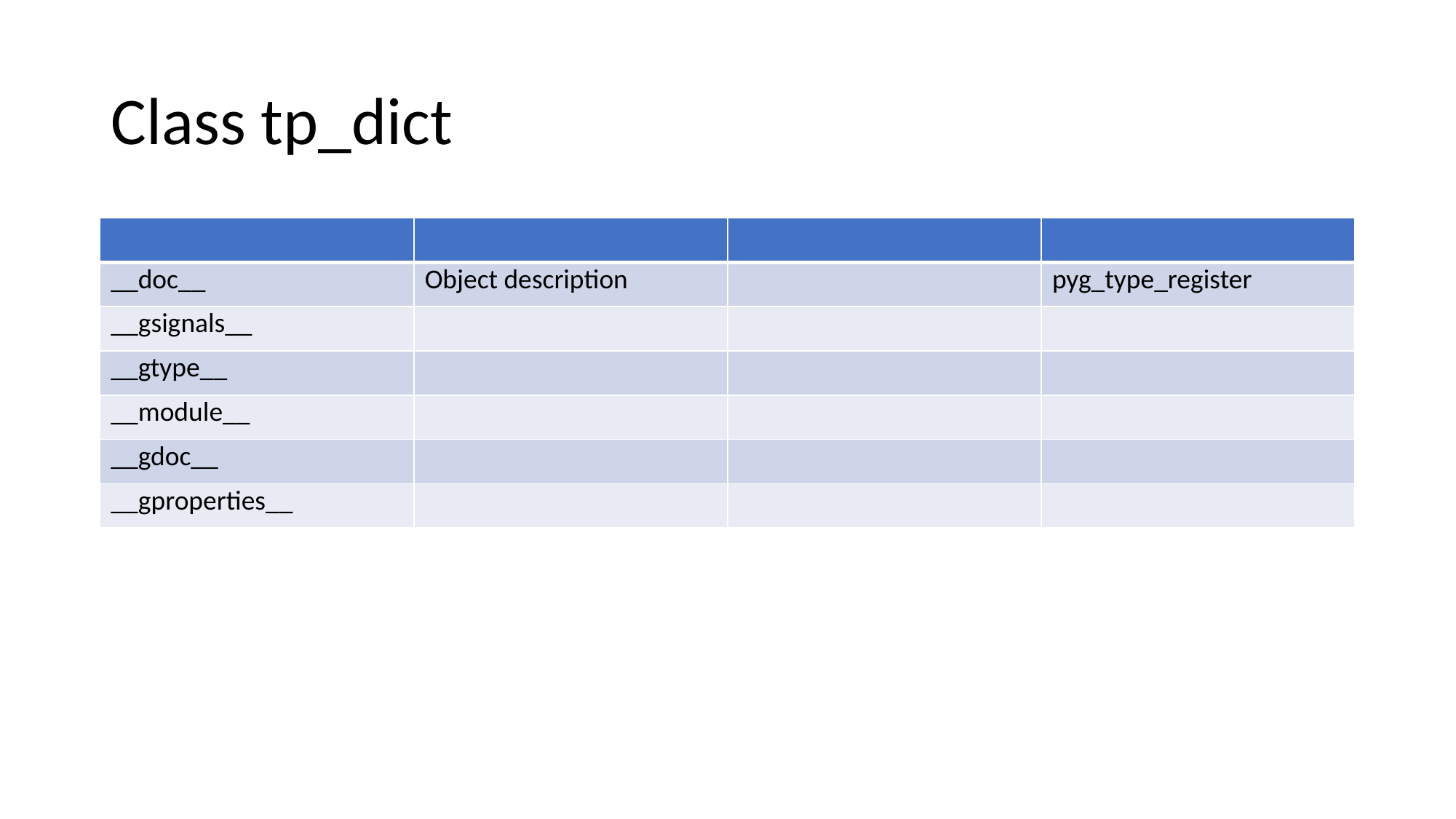

# Class tp_dict
|  |  |  |  |
| --- | --- | --- | --- |
| \_\_doc\_\_ | Object description |  | pyg\_type\_register |
| \_\_gsignals\_\_ |  |  |  |
| \_\_gtype\_\_ |  |  |  |
| \_\_module\_\_ |  |  |  |
| \_\_gdoc\_\_ |  |  |  |
| \_\_gproperties\_\_ |  |  |  |